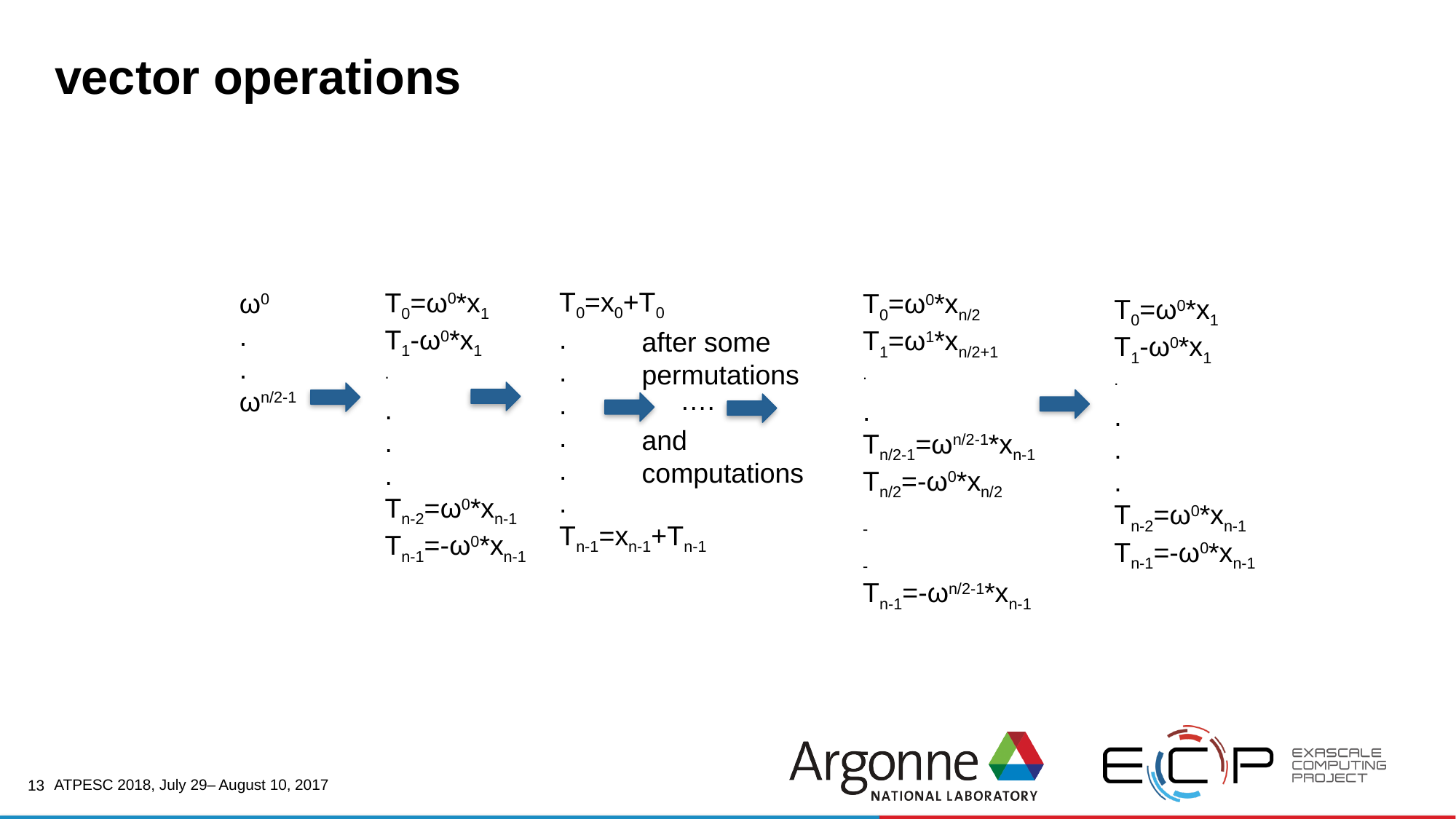

13
# vector operations
T0=x0+T0
.
.
.
.
.
.
Tn-1=xn-1+Tn-1
T0=ω0*x1
T1-ω0*x1
.
.
.
.
Tn-2=ω0*xn-1
Tn-1=-ω0*xn-1

ω0
.
.
ωn/2-1
T0=ω0*xn/2
T1=ω1*xn/2+1
.
.
Tn/2-1=ωn/2-1*xn-1
Tn/2=-ω0*xn/2
-
-
Tn-1=-ωn/2-1*xn-1

after some
permutations

and
computations
….

T0=ω0*x1
T1-ω0*x1
.
.
.
.
Tn-2=ω0*xn-1
Tn-1=-ω0*xn-1